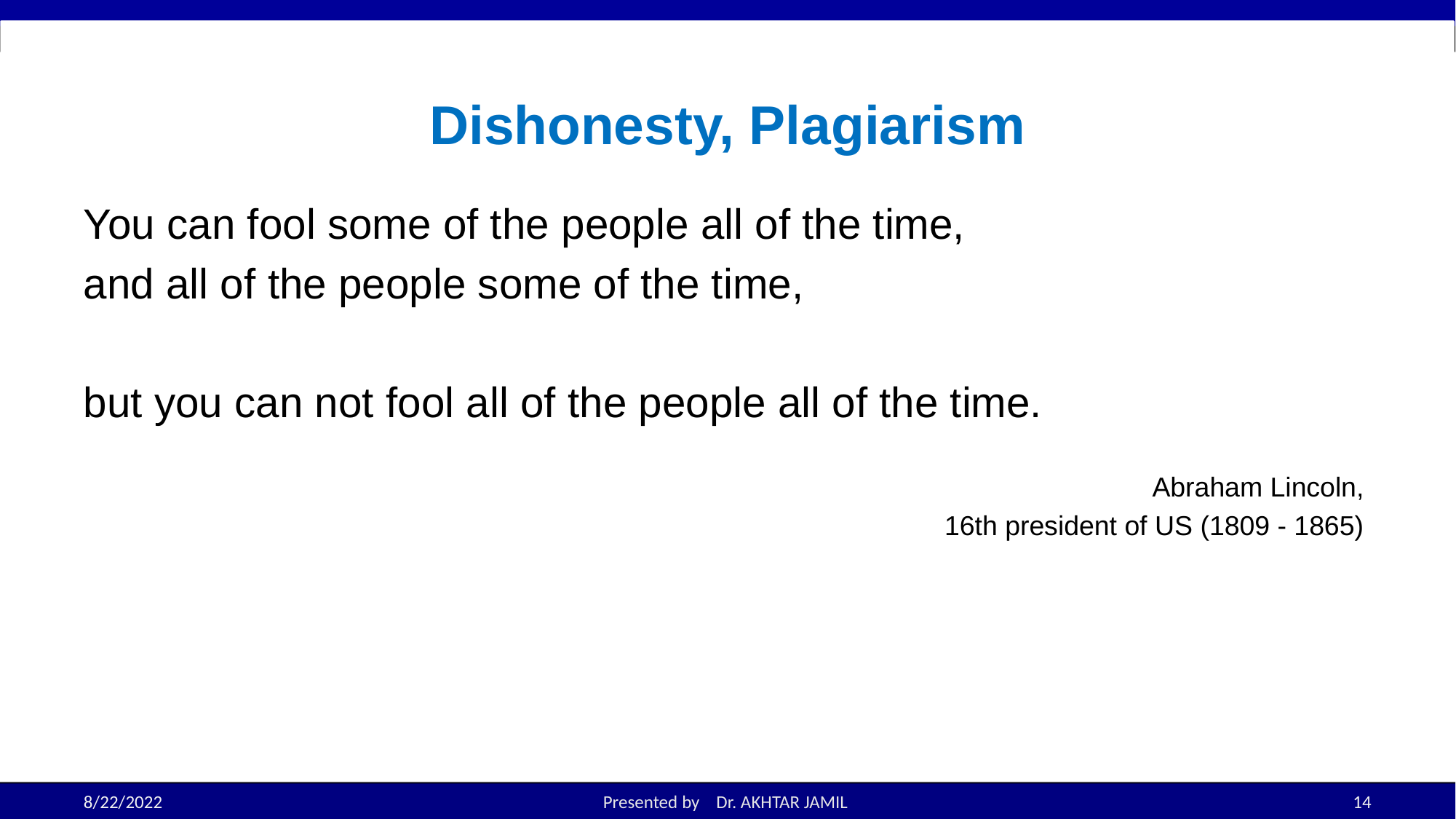

# Dishonesty, Plagiarism
You can fool some of the people all of the time,
and all of the people some of the time,

but you can not fool all of the people all of the time.

Abraham Lincoln,
16th president of US (1809 - 1865)

8/22/2022
Presented by    Dr. AKHTAR JAMIL
14